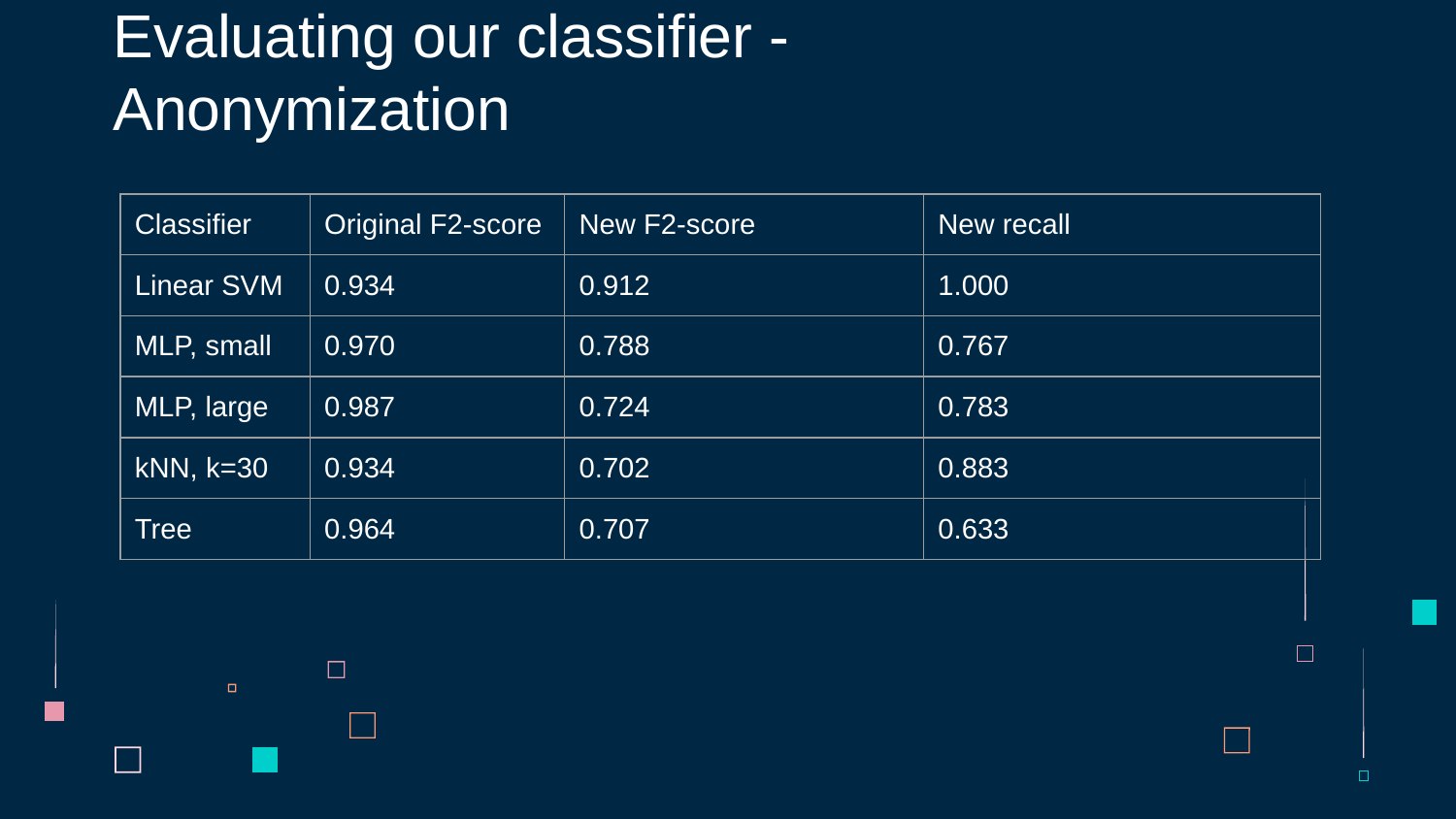

# Evaluating our classifier - Anonymization
| Classifier | Original F2-score | New F2-score | New recall |
| --- | --- | --- | --- |
| Linear SVM | 0.934 | 0.912 | 1.000 |
| MLP, small | 0.970 | 0.788 | 0.767 |
| MLP, large | 0.987 | 0.724 | 0.783 |
| kNN, k=30 | 0.934 | 0.702 | 0.883 |
| Tree | 0.964 | 0.707 | 0.633 |